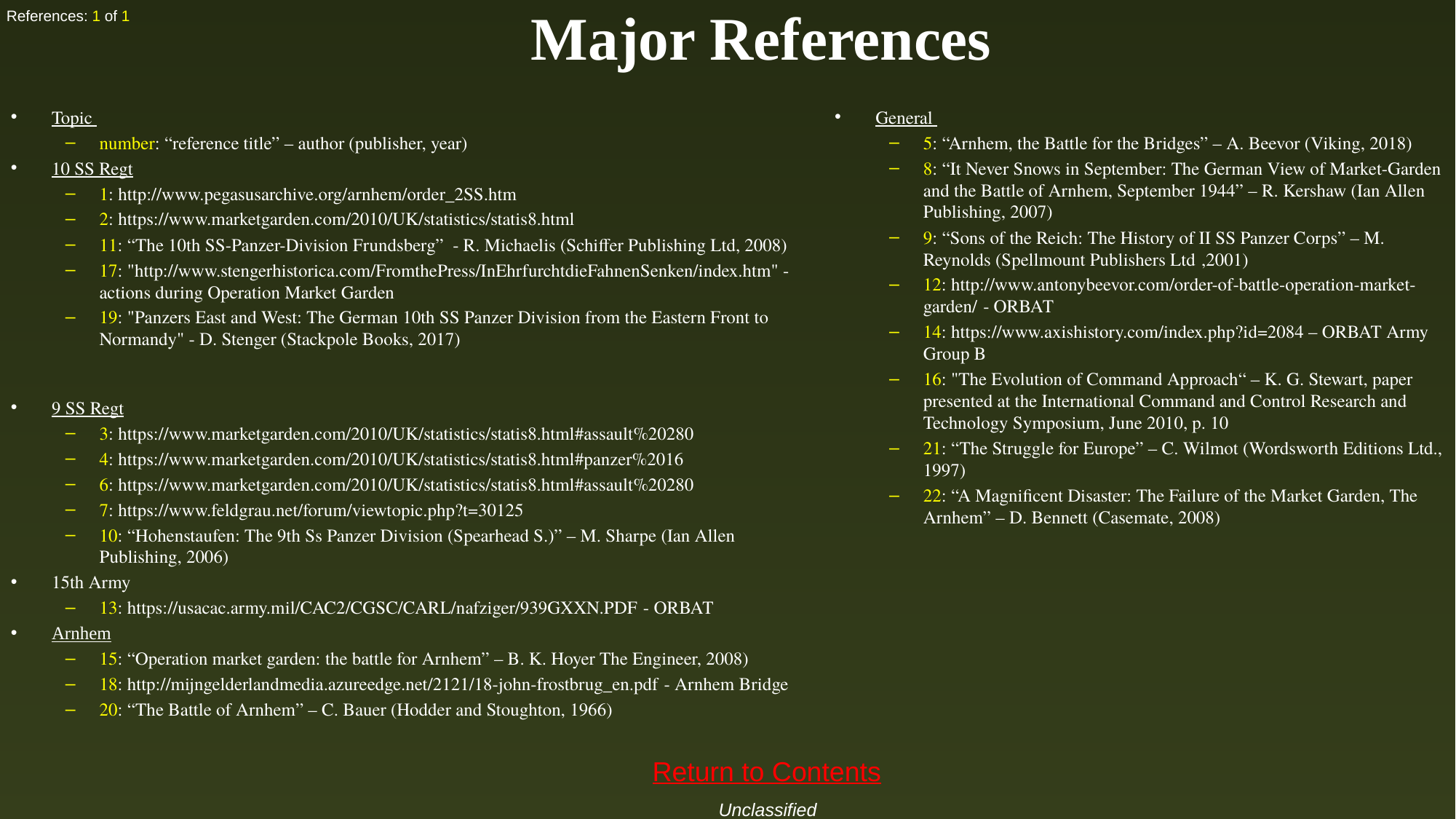

References: 1 of 1
# Major References
Topic
number: “reference title” – author (publisher, year)
10 SS Regt
1: http://www.pegasusarchive.org/arnhem/order_2SS.htm
2: https://www.marketgarden.com/2010/UK/statistics/statis8.html
11: “The 10th SS-Panzer-Division Frundsberg”  - R. Michaelis (Schiffer Publishing Ltd, 2008)
17: "http://www.stengerhistorica.com/FromthePress/InEhrfurchtdieFahnenSenken/index.htm" - actions during Operation Market Garden
19: "Panzers East and West: The German 10th SS Panzer Division from the Eastern Front to Normandy" - D. Stenger (Stackpole Books, 2017)

9 SS Regt
3: https://www.marketgarden.com/2010/UK/statistics/statis8.html#assault%20280
4: https://www.marketgarden.com/2010/UK/statistics/statis8.html#panzer%2016
6: https://www.marketgarden.com/2010/UK/statistics/statis8.html#assault%20280
7: https://www.feldgrau.net/forum/viewtopic.php?t=30125
10: “Hohenstaufen: The 9th Ss Panzer Division (Spearhead S.)” – M. Sharpe (Ian Allen Publishing, 2006)
15th Army
13: https://usacac.army.mil/CAC2/CGSC/CARL/nafziger/939GXXN.PDF - ORBAT
Arnhem
15: “Operation market garden: the battle for Arnhem” – B. K. Hoyer The Engineer, 2008)
18: http://mijngelderlandmedia.azureedge.net/2121/18-john-frostbrug_en.pdf - Arnhem Bridge
20: “The Battle of Arnhem” – C. Bauer (Hodder and Stoughton, 1966)

General
5: “Arnhem, the Battle for the Bridges” – A. Beevor (Viking, 2018)
8: “It Never Snows in September: The German View of Market-Garden and the Battle of Arnhem, September 1944” – R. Kershaw (Ian Allen Publishing, 2007)
9: “Sons of the Reich: The History of II SS Panzer Corps” – M. Reynolds (Spellmount Publishers Ltd ,2001)
12: http://www.antonybeevor.com/order-of-battle-operation-market-garden/ - ORBAT
14: https://www.axishistory.com/index.php?id=2084 – ORBAT Army Group B
16: "The Evolution of Command Approach“ – K. G. Stewart, paper presented at the International Command and Control Research and Technology Symposium, June 2010, p. 10
21: “The Struggle for Europe” – C. Wilmot (Wordsworth Editions Ltd., 1997)
22: “A Magnificent Disaster: The Failure of the Market Garden, The Arnhem” – D. Bennett (Casemate, 2008)

Return to Contents